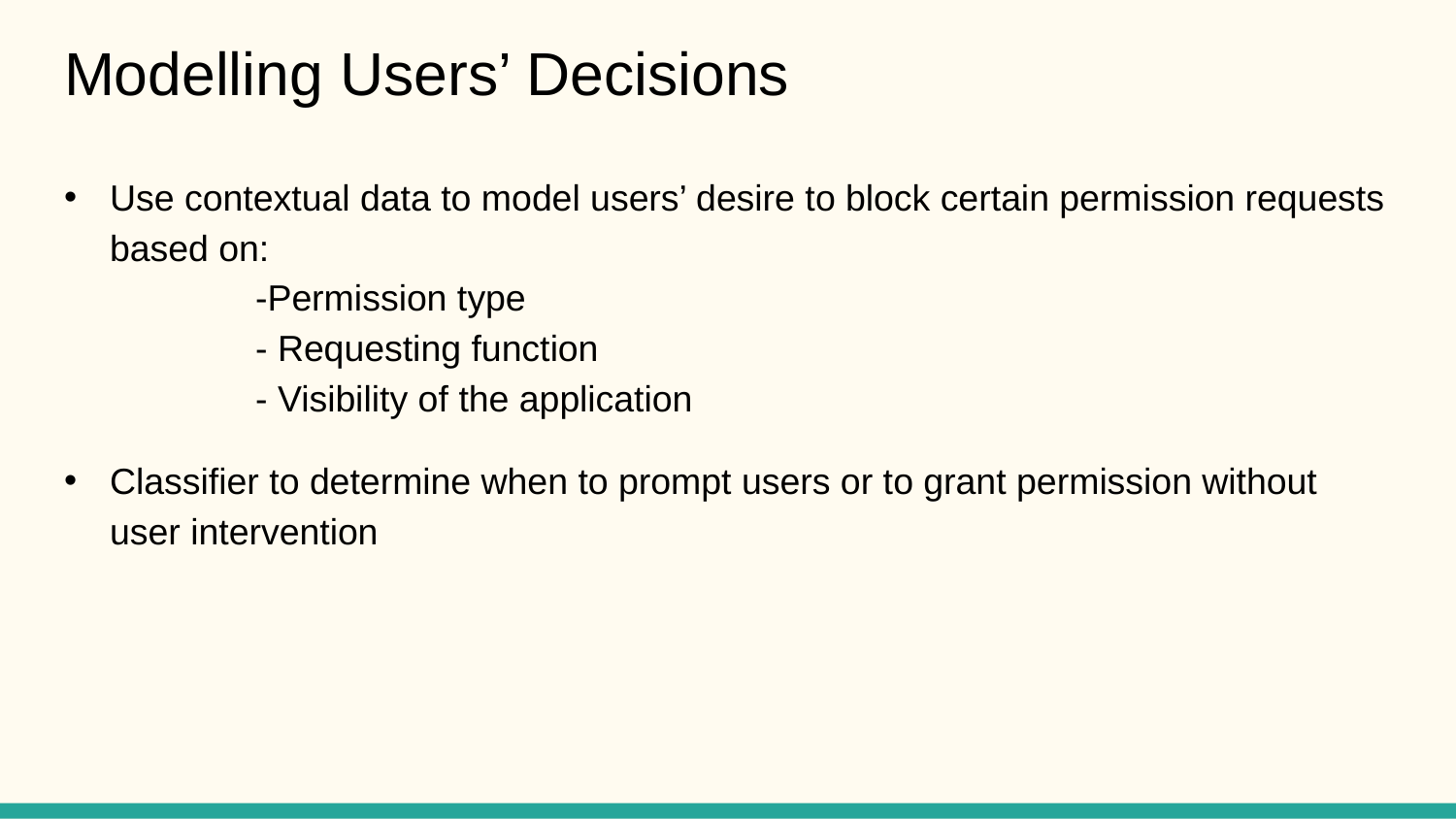

# Modelling Users’ Decisions
Use contextual data to model users’ desire to block certain permission requests based on:
	-Permission type
	- Requesting function
	- Visibility of the application
Classifier to determine when to prompt users or to grant permission without user intervention